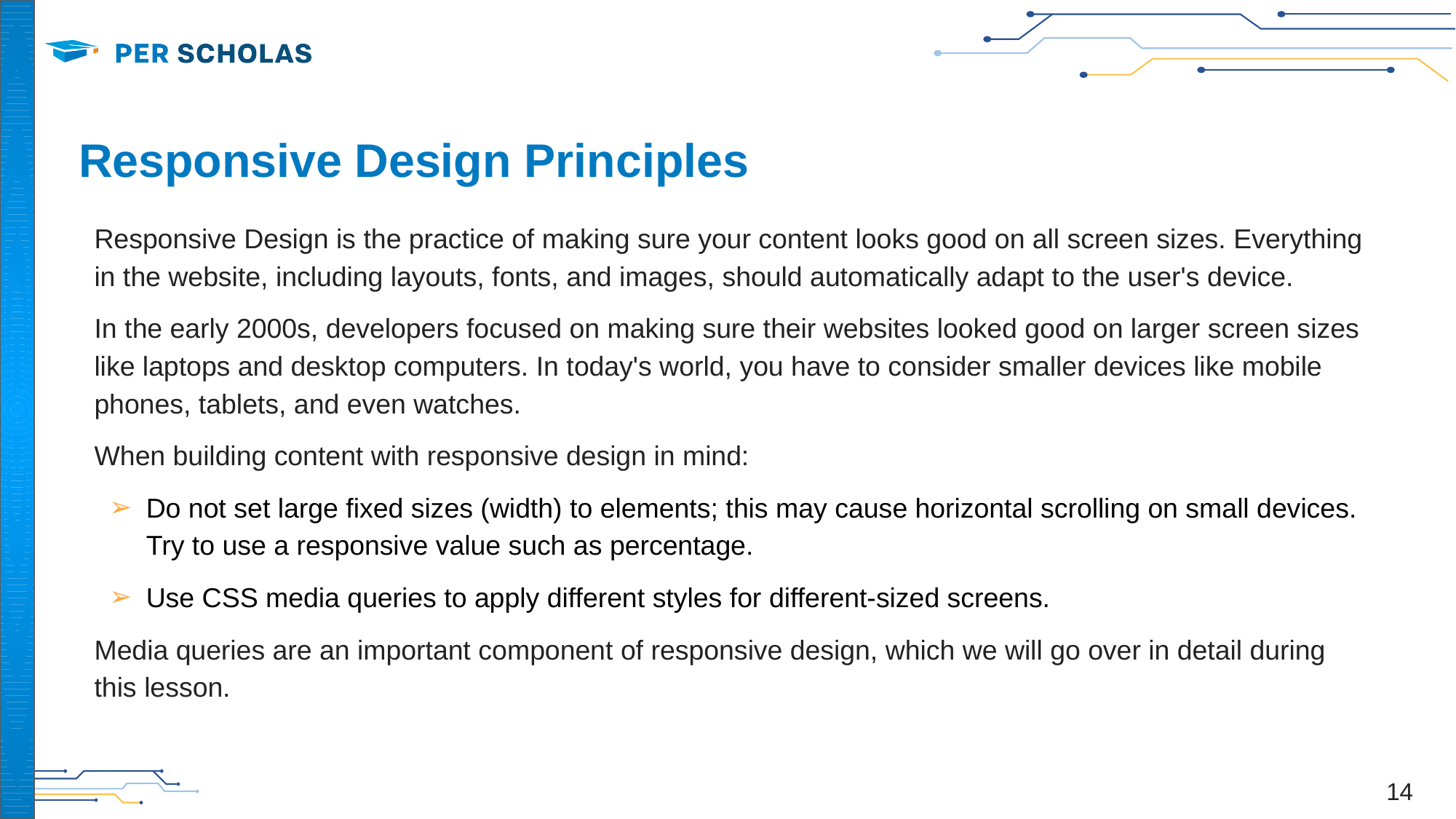

# Responsive Design Principles
Responsive Design is the practice of making sure your content looks good on all screen sizes. Everything in the website, including layouts, fonts, and images, should automatically adapt to the user's device.
In the early 2000s, developers focused on making sure their websites looked good on larger screen sizes like laptops and desktop computers. In today's world, you have to consider smaller devices like mobile phones, tablets, and even watches.
When building content with responsive design in mind:
Do not set large fixed sizes (width) to elements; this may cause horizontal scrolling on small devices. Try to use a responsive value such as percentage.
Use CSS media queries to apply different styles for different-sized screens.
Media queries are an important component of responsive design, which we will go over in detail during this lesson.
14